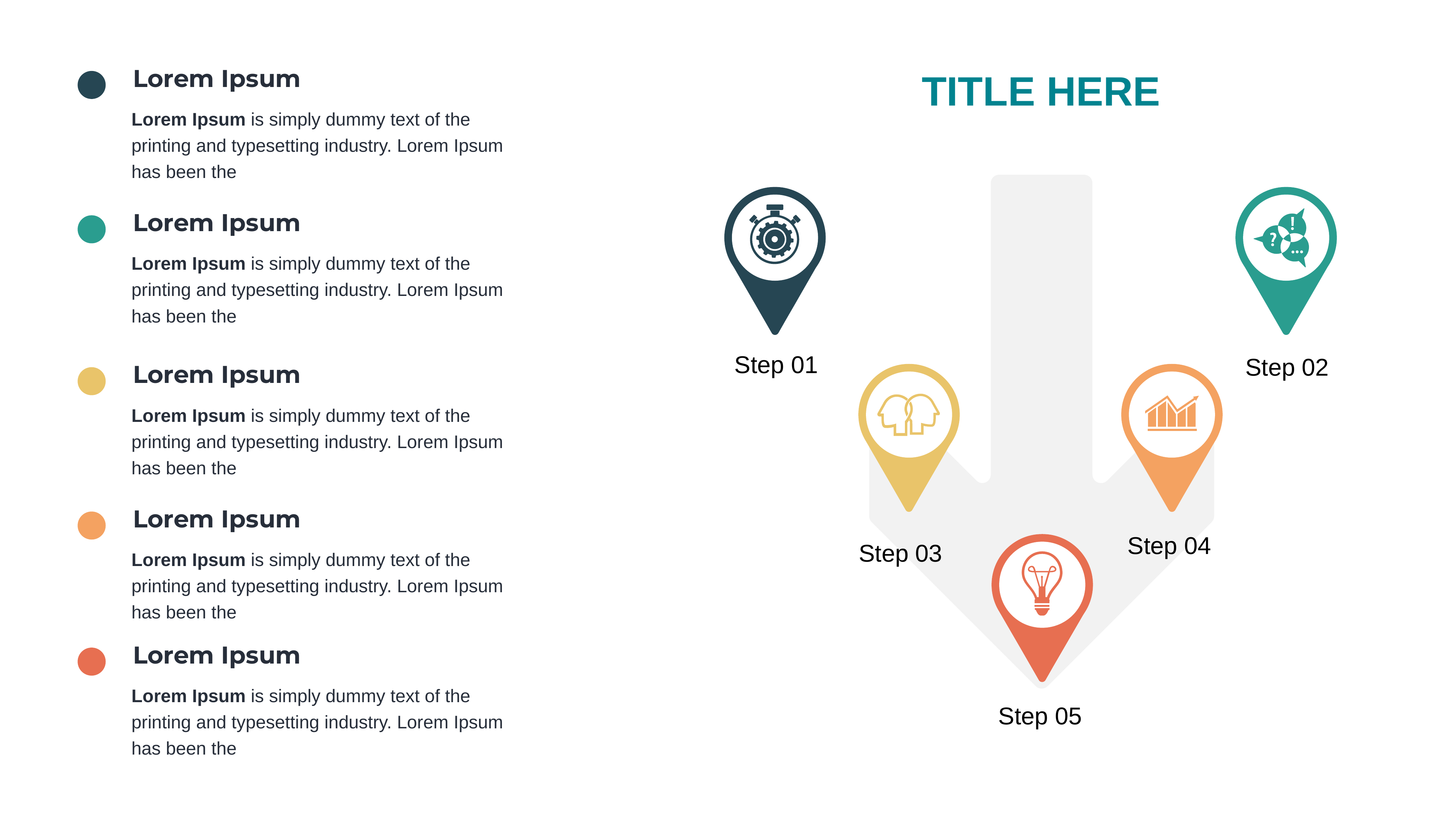

Lorem Ipsum
TITLE HERE

Step 01
Step 02

Step 04

Step 03

Step 05

Lorem Ipsum is simply dummy text of the printing and typesetting industry. Lorem Ipsum has been the
Lorem Ipsum

Lorem Ipsum is simply dummy text of the printing and typesetting industry. Lorem Ipsum has been the
Lorem Ipsum

Lorem Ipsum is simply dummy text of the printing and typesetting industry. Lorem Ipsum has been the
Lorem Ipsum

Lorem Ipsum is simply dummy text of the printing and typesetting industry. Lorem Ipsum has been the
Lorem Ipsum

Lorem Ipsum is simply dummy text of the printing and typesetting industry. Lorem Ipsum has been the